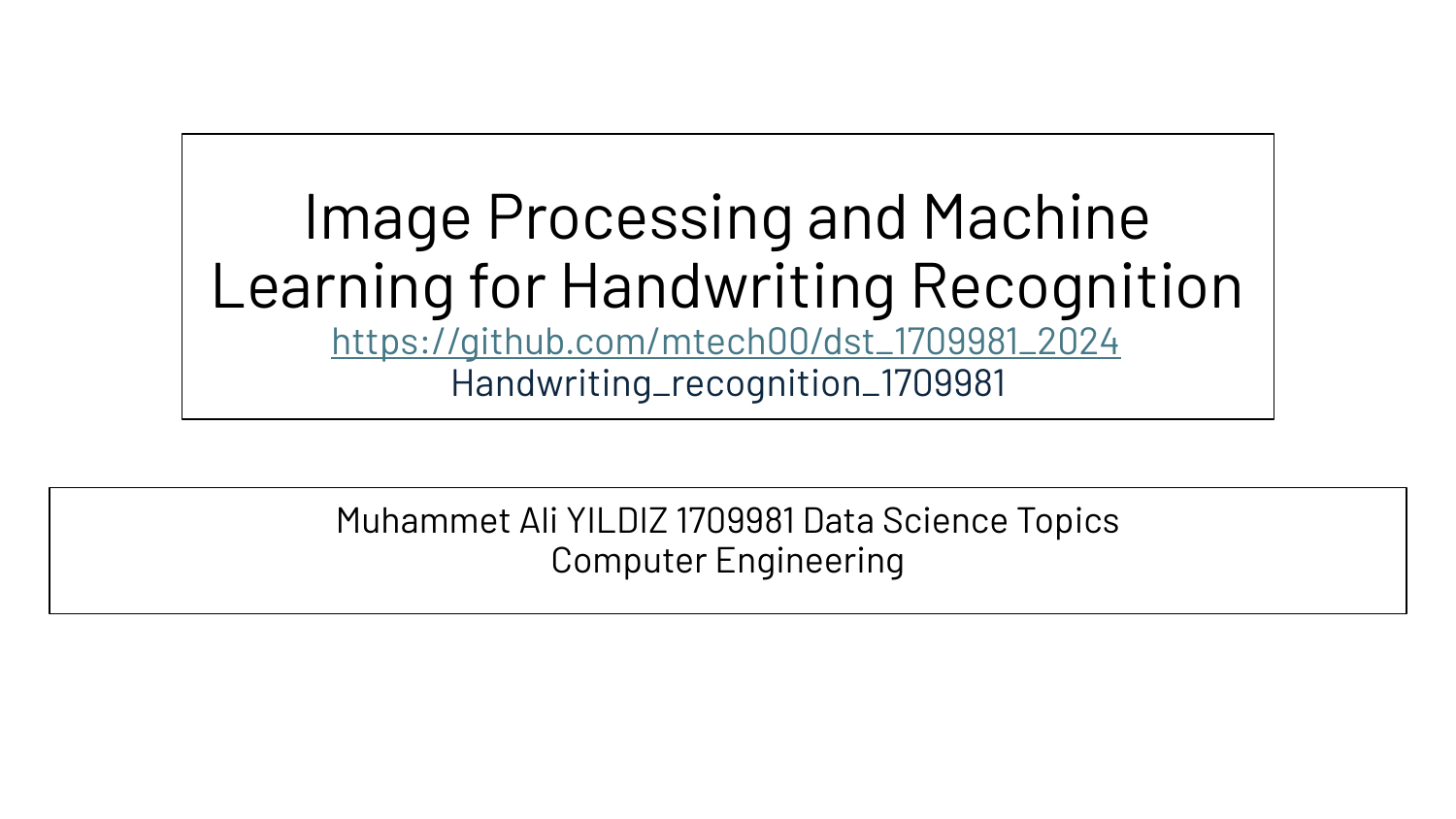

# Image Processing and Machine Learning for Handwriting Recognition
 https://github.com/mtech00/dst_1709981_2024
Handwriting_recognition_1709981
Muhammet Ali YILDIZ 1709981 Data Science Topics
Computer Engineering